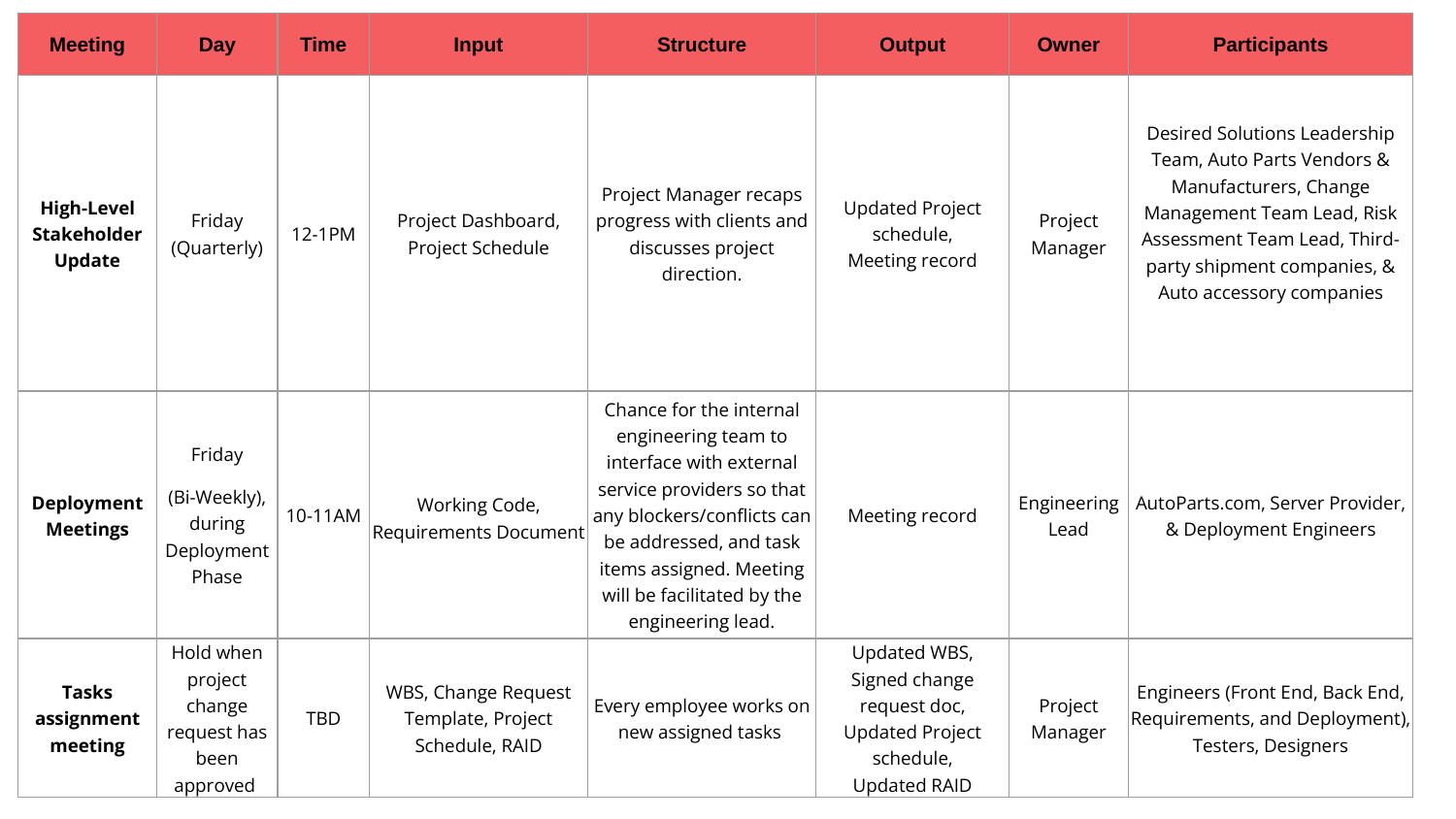

| Meeting | Day | Time | Input | Structure | Output | Owner | Participants |
| --- | --- | --- | --- | --- | --- | --- | --- |
| High-Level Stakeholder Update | Friday (Quarterly) | 12-1PM | Project Dashboard, Project Schedule | Project Manager recaps progress with clients and discusses project direction. | Updated Project schedule, Meeting record | Project Manager | Desired Solutions Leadership Team, Auto Parts Vendors & Manufacturers, Change Management Team Lead, Risk Assessment Team Lead, Third-party shipment companies, & Auto accessory companies |
| Deployment Meetings | Friday (Bi-Weekly), during Deployment Phase | 10-11AM | Working Code, Requirements Document | Chance for the internal engineering team to interface with external service providers so that any blockers/conflicts can be addressed, and task items assigned. Meeting will be facilitated by the engineering lead. | Meeting record | Engineering Lead | AutoParts.com, Server Provider, & Deployment Engineers |
| Tasks assignment meeting | Hold when project change request has been approved | TBD | WBS, Change Request Template, Project Schedule, RAID | Every employee works on new assigned tasks | Updated WBS, Signed change request doc, Updated Project schedule, Updated RAID | Project Manager | Engineers (Front End, Back End, Requirements, and Deployment), Testers, Designers |